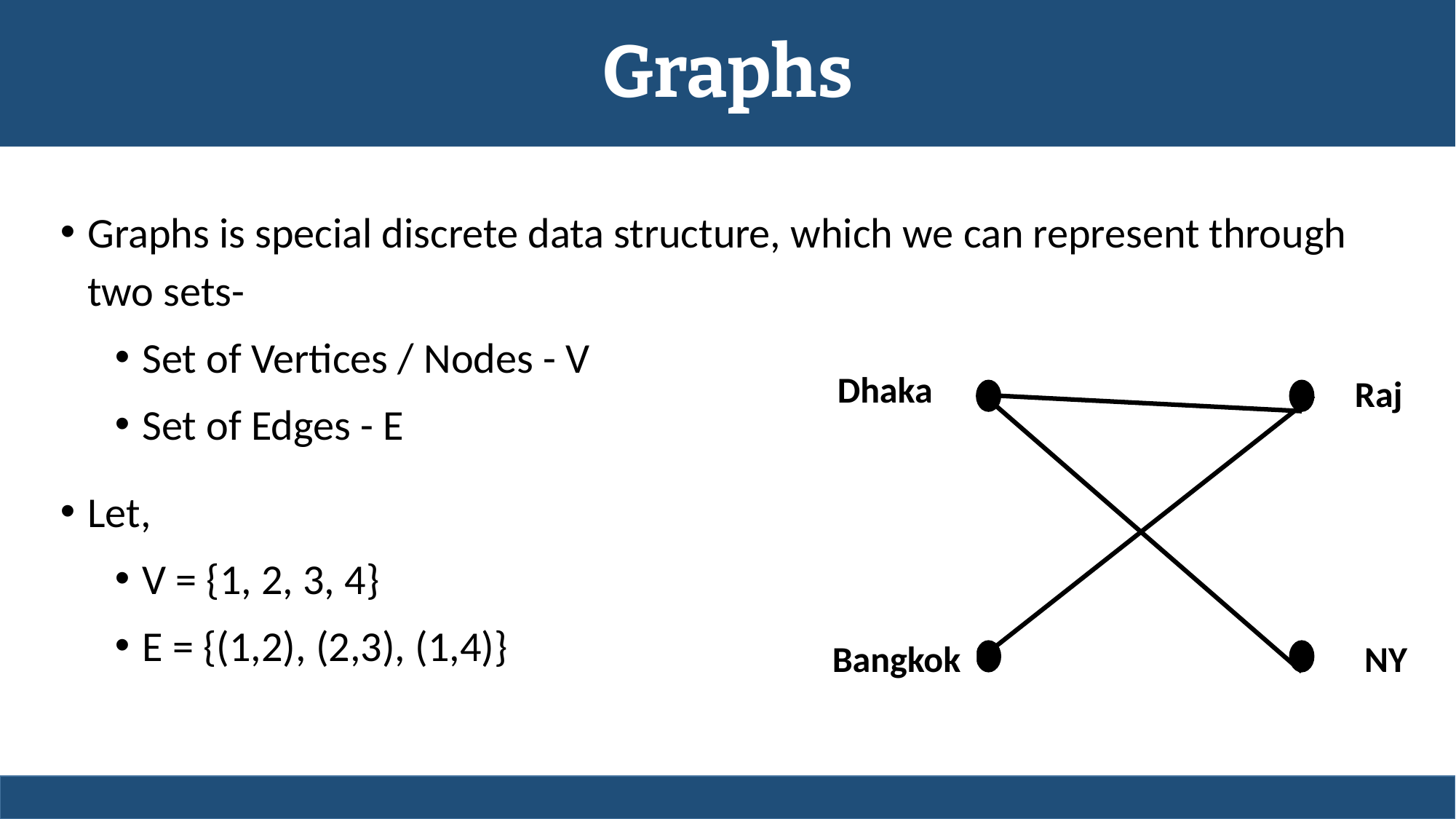

# Graphs
Graphs is special discrete data structure, which we can represent through two sets-
Set of Vertices / Nodes - V
Set of Edges - E

Dhaka
Rajshahi
1
Raj
DHK
2

Let,
V = {1, 2, 3, 4}
E = {(1,2), (2,3), (1,4)}

Bangkok
NY
Khulna
CTG
4
3